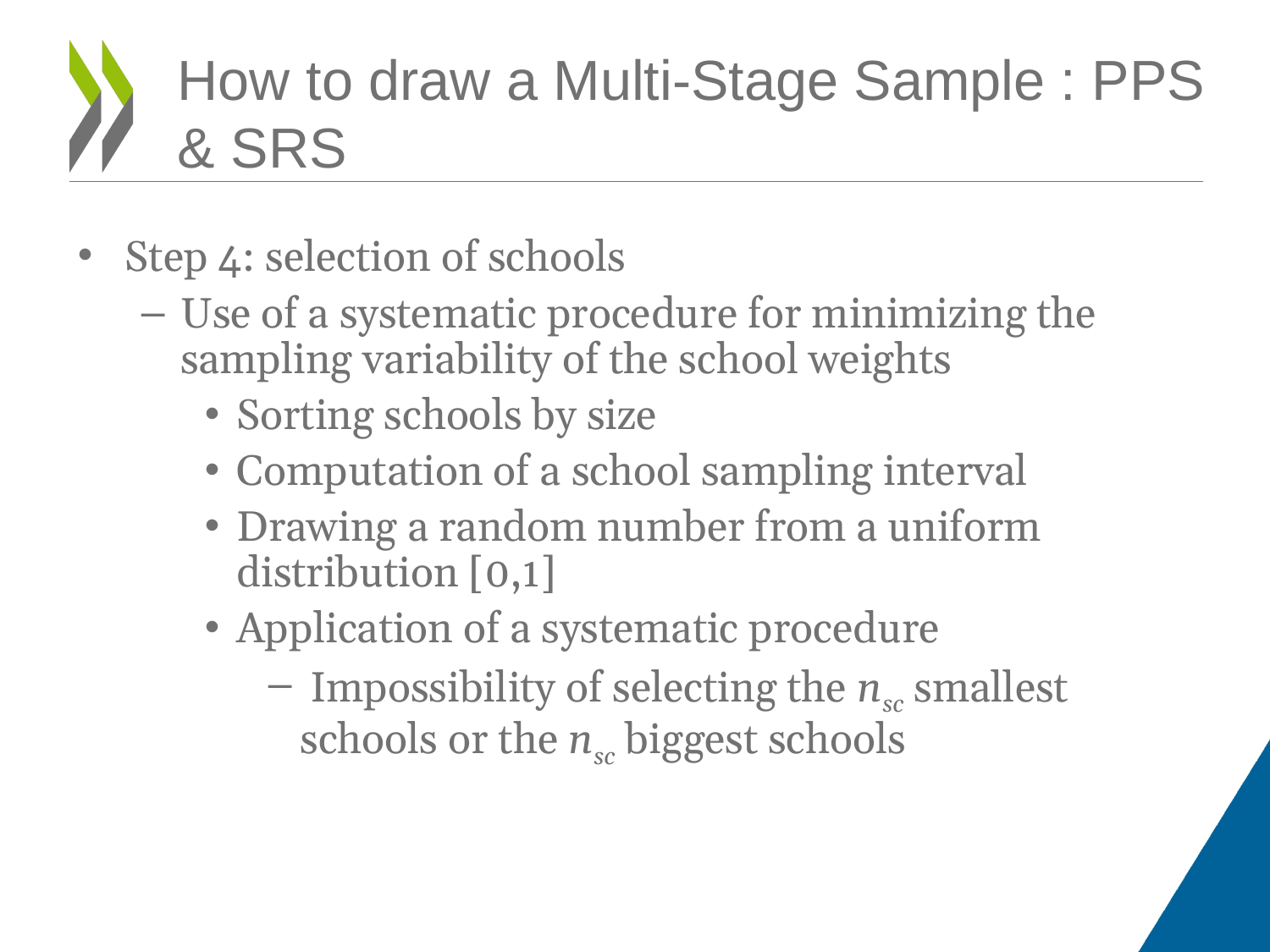

# How to draw a Multi-Stage Sample : PPS & SRS
Step 4: selection of schools
Use of a systematic procedure for minimizing the sampling variability of the school weights
Sorting schools by size
Computation of a school sampling interval
Drawing a random number from a uniform distribution [0,1]
Application of a systematic procedure
 Impossibility of selecting the nsc smallest schools or the nsc biggest schools